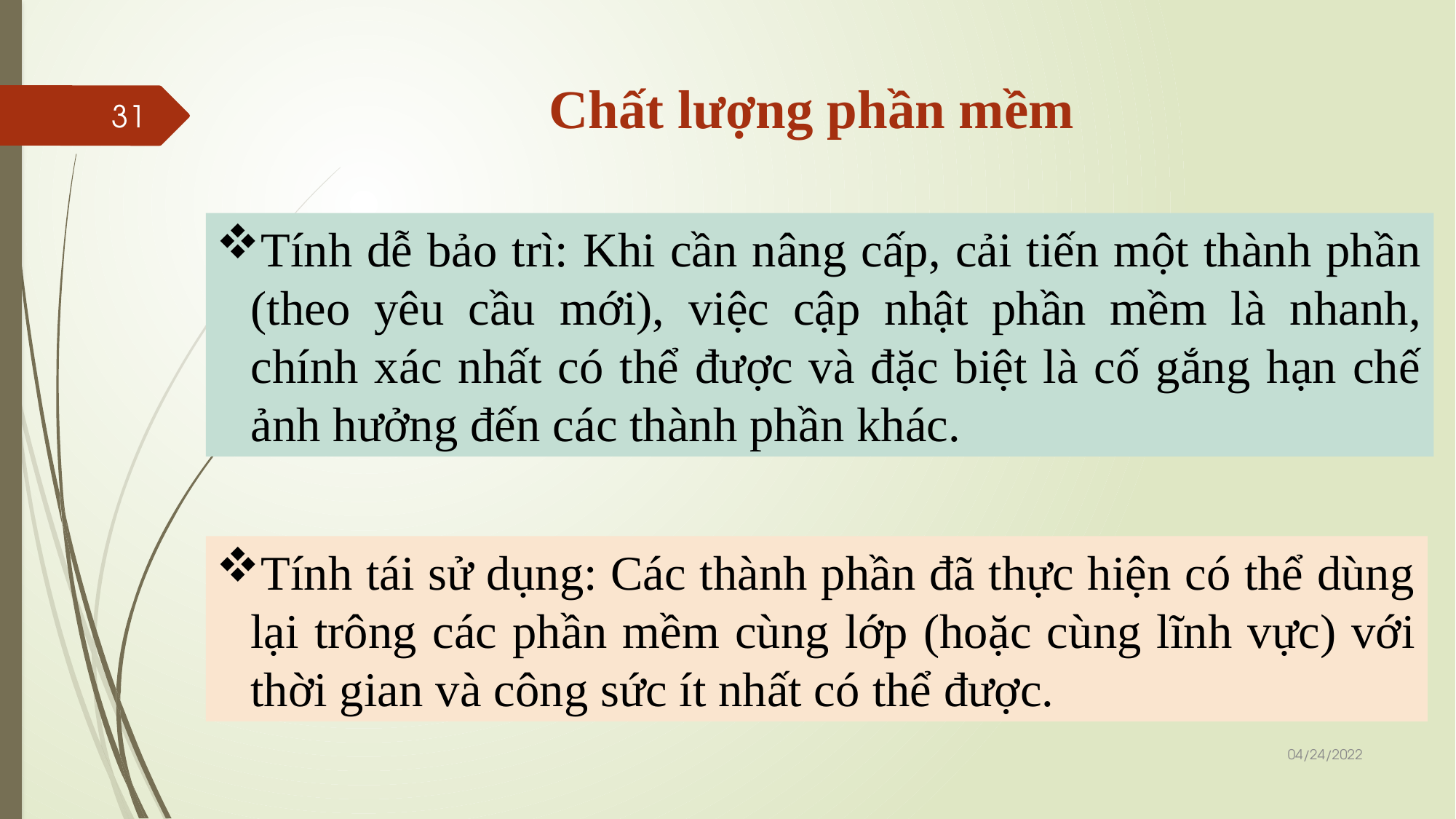

# Chất lượng phần mềm
31
Tính dễ bảo trì: Khi cần nâng cấp, cải tiến một thành phần (theo yêu cầu mới), việc cập nhật phần mềm là nhanh, chính xác nhất có thể được và đặc biệt là cố gắng hạn chế ảnh hưởng đến các thành phần khác.
Tính tái sử dụng: Các thành phần đã thực hiện có thể dùng lại trông các phần mềm cùng lớp (hoặc cùng lĩnh vực) với thời gian và công sức ít nhất có thể được.
04/24/2022